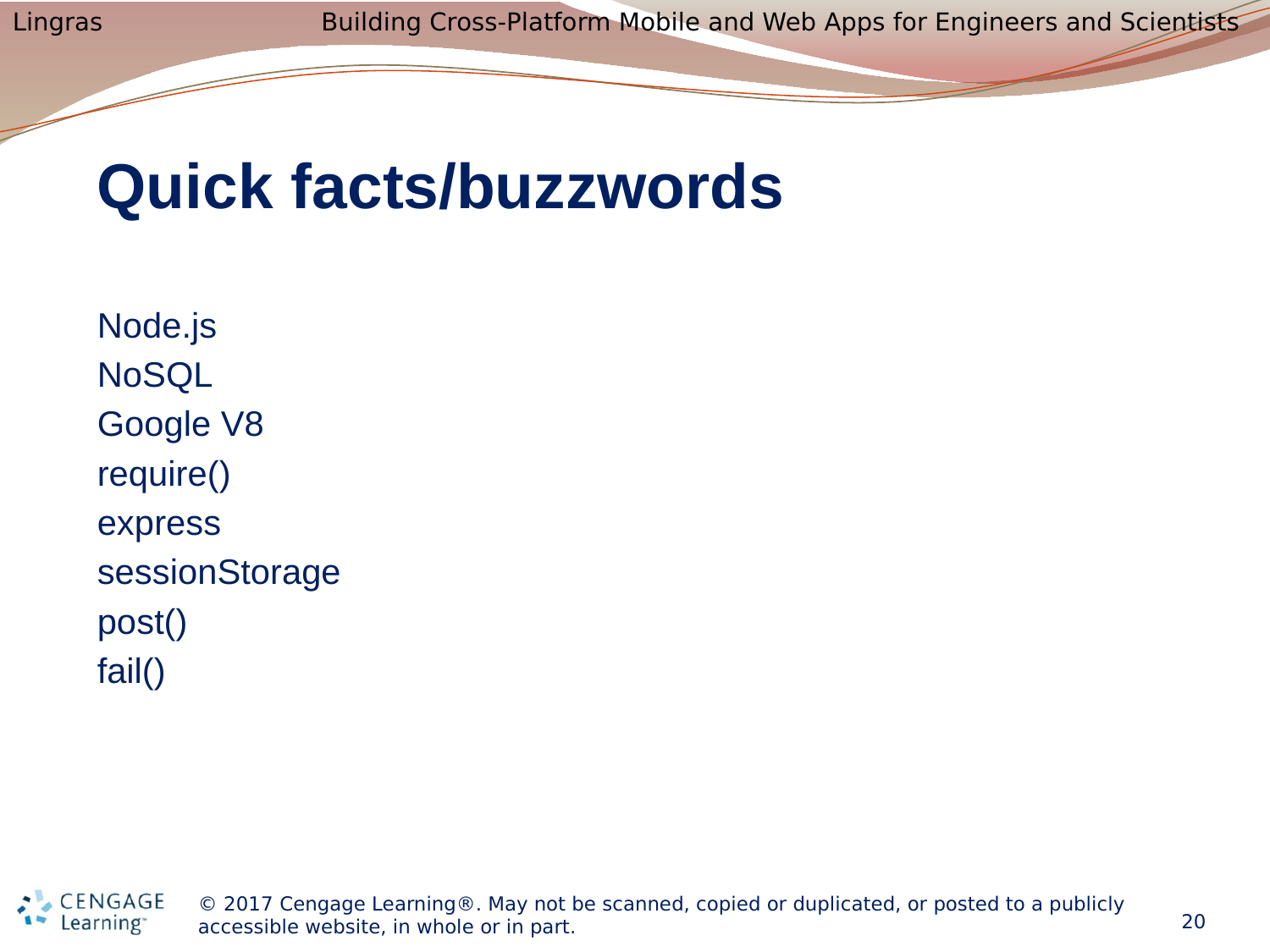

# Quick facts/buzzwords
Node.js
NoSQL
Google V8
require()
express
sessionStorage
post()
fail()
20
© 2017 Cengage Learning®. May not be scanned, copied or duplicated, or posted to a publicly accessible website, in whole or in part.